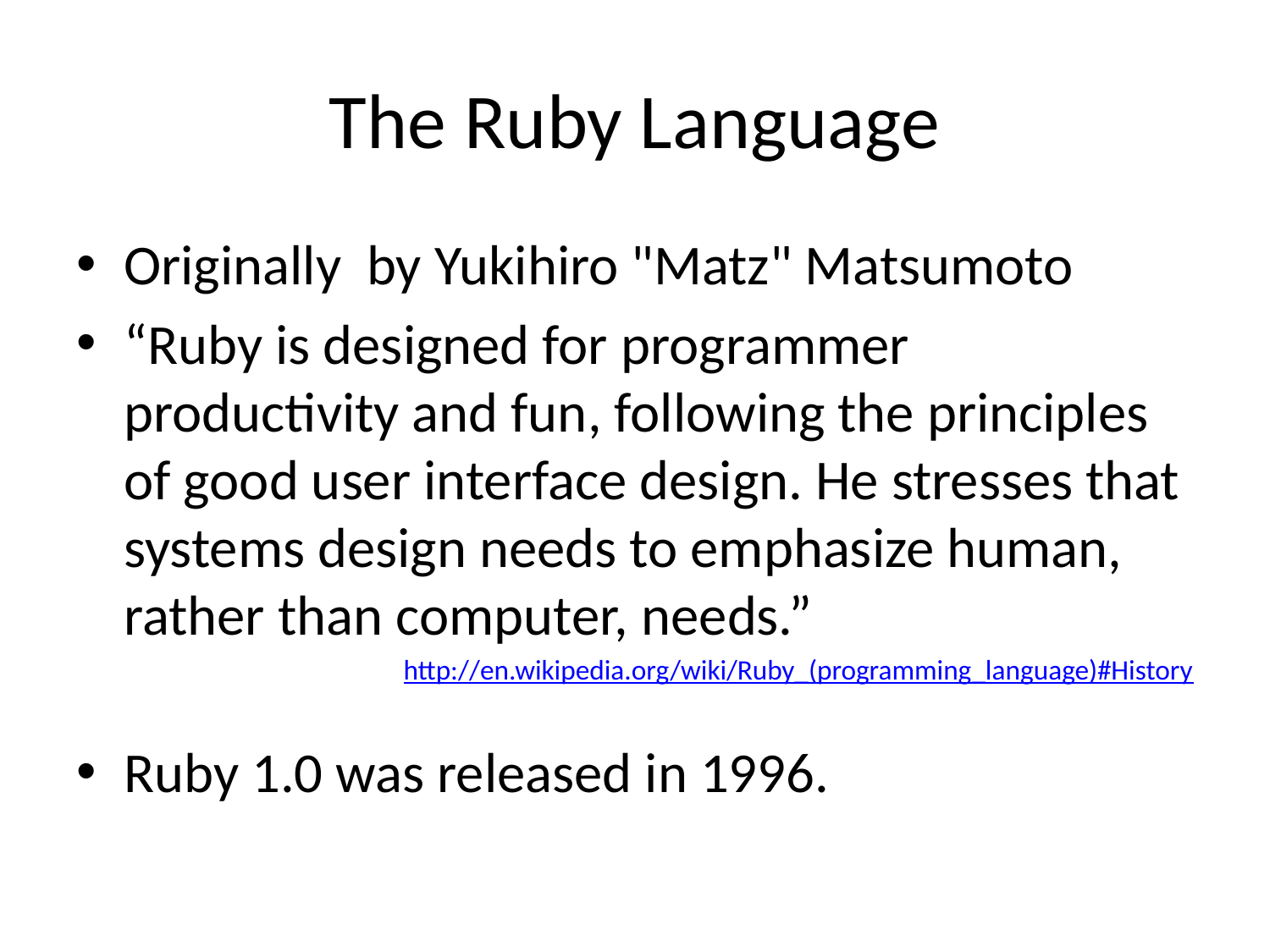

# The Ruby Language
Originally  by Yukihiro "Matz" Matsumoto
“Ruby is designed for programmer productivity and fun, following the principles of good user interface design. He stresses that systems design needs to emphasize human, rather than computer, needs.”
http://en.wikipedia.org/wiki/Ruby_(programming_language)#History

Ruby 1.0 was released in 1996.